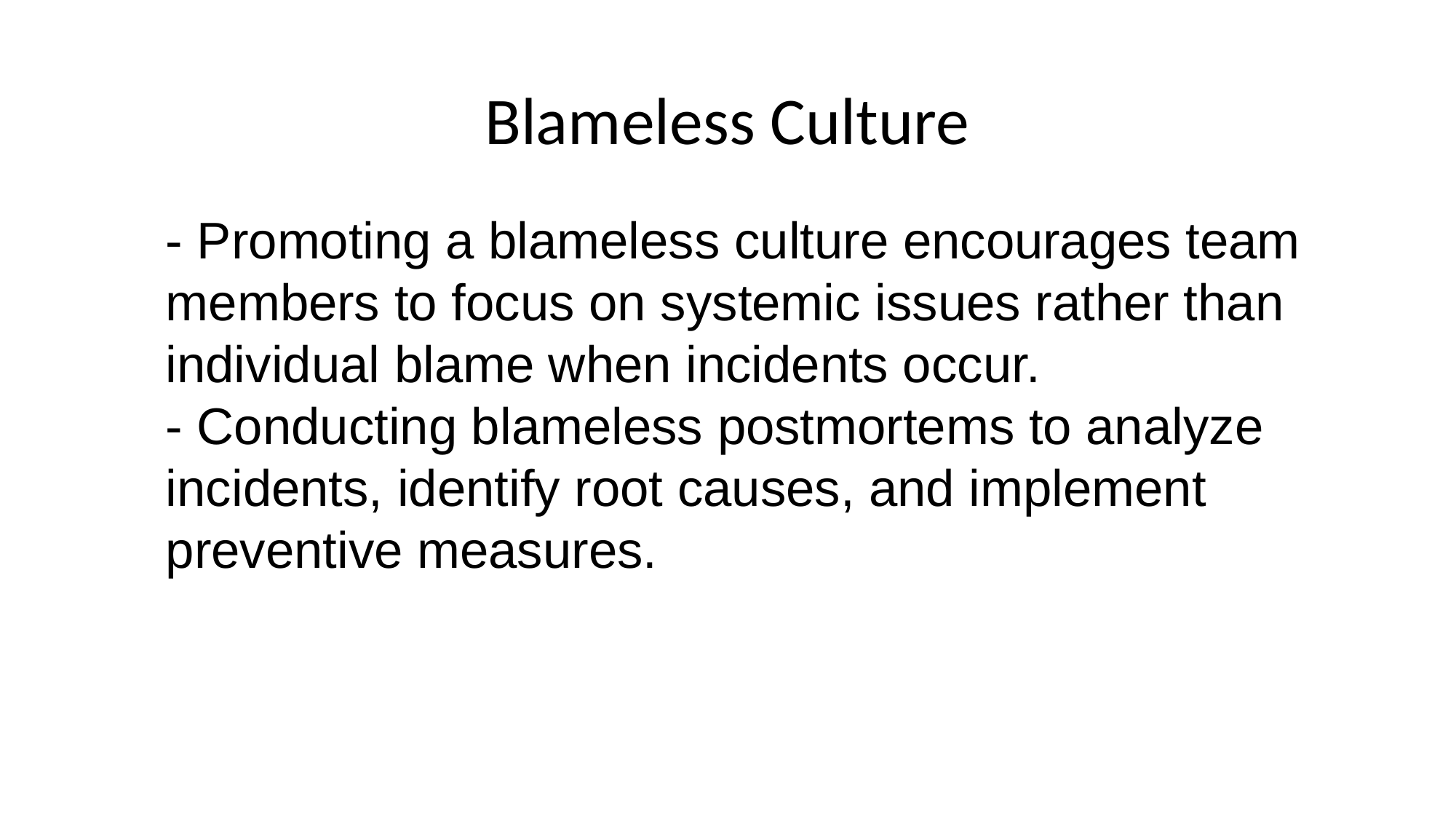

# Blameless Culture
- Promoting a blameless culture encourages team members to focus on systemic issues rather than individual blame when incidents occur.
- Conducting blameless postmortems to analyze incidents, identify root causes, and implement preventive measures.